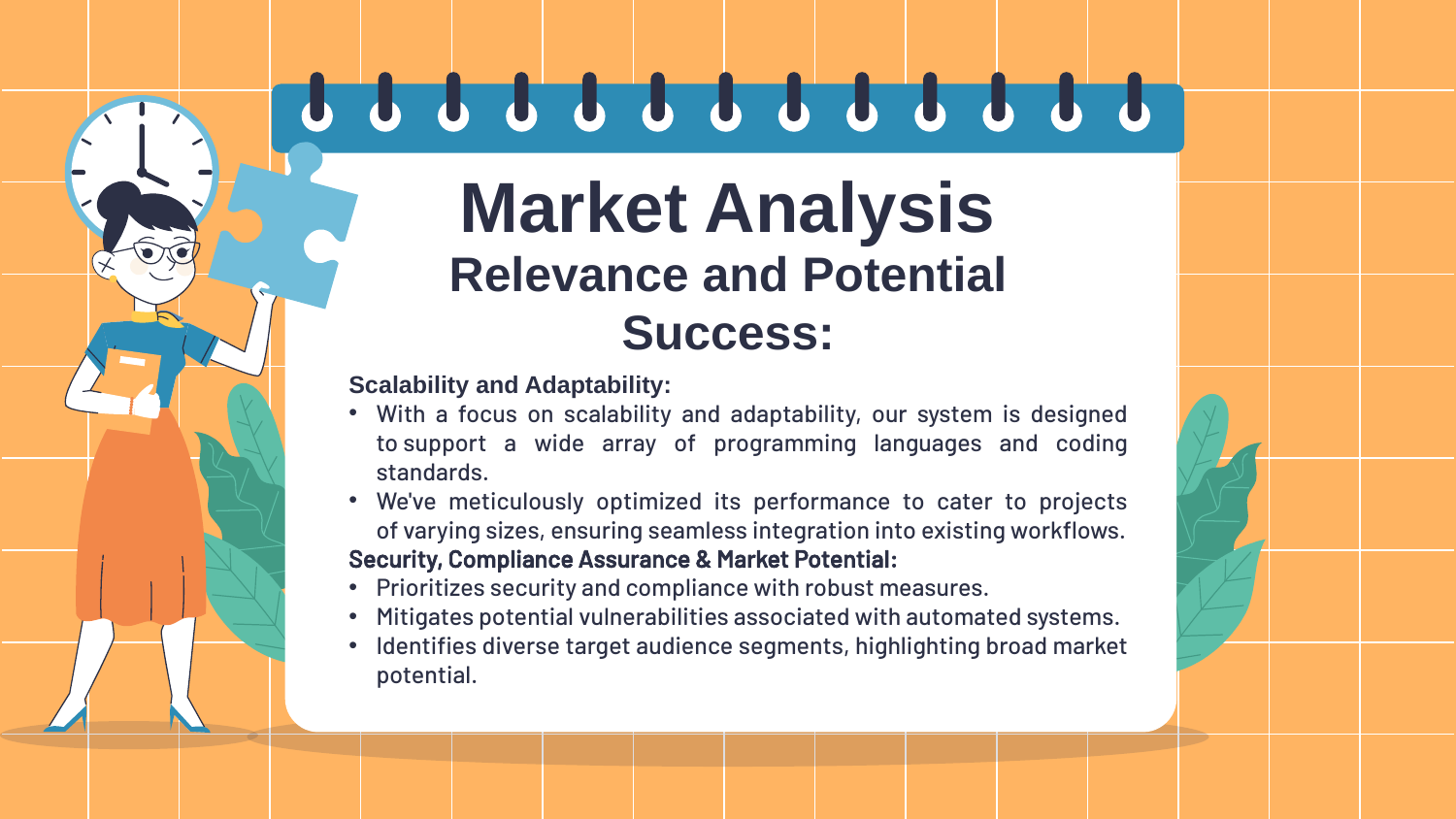

# Market Analysis
Relevance and Potential Success:
Scalability and Adaptability:
With a focus on scalability and adaptability, our system is designed to support a wide array of programming languages and coding standards.
We've meticulously optimized its performance to cater to projects of varying sizes, ensuring seamless integration into existing workflows.
Security, Compliance Assurance & Market Potential:
Prioritizes security and compliance with robust measures.
Mitigates potential vulnerabilities associated with automated systems.
Identifies diverse target audience segments, highlighting broad market potential.